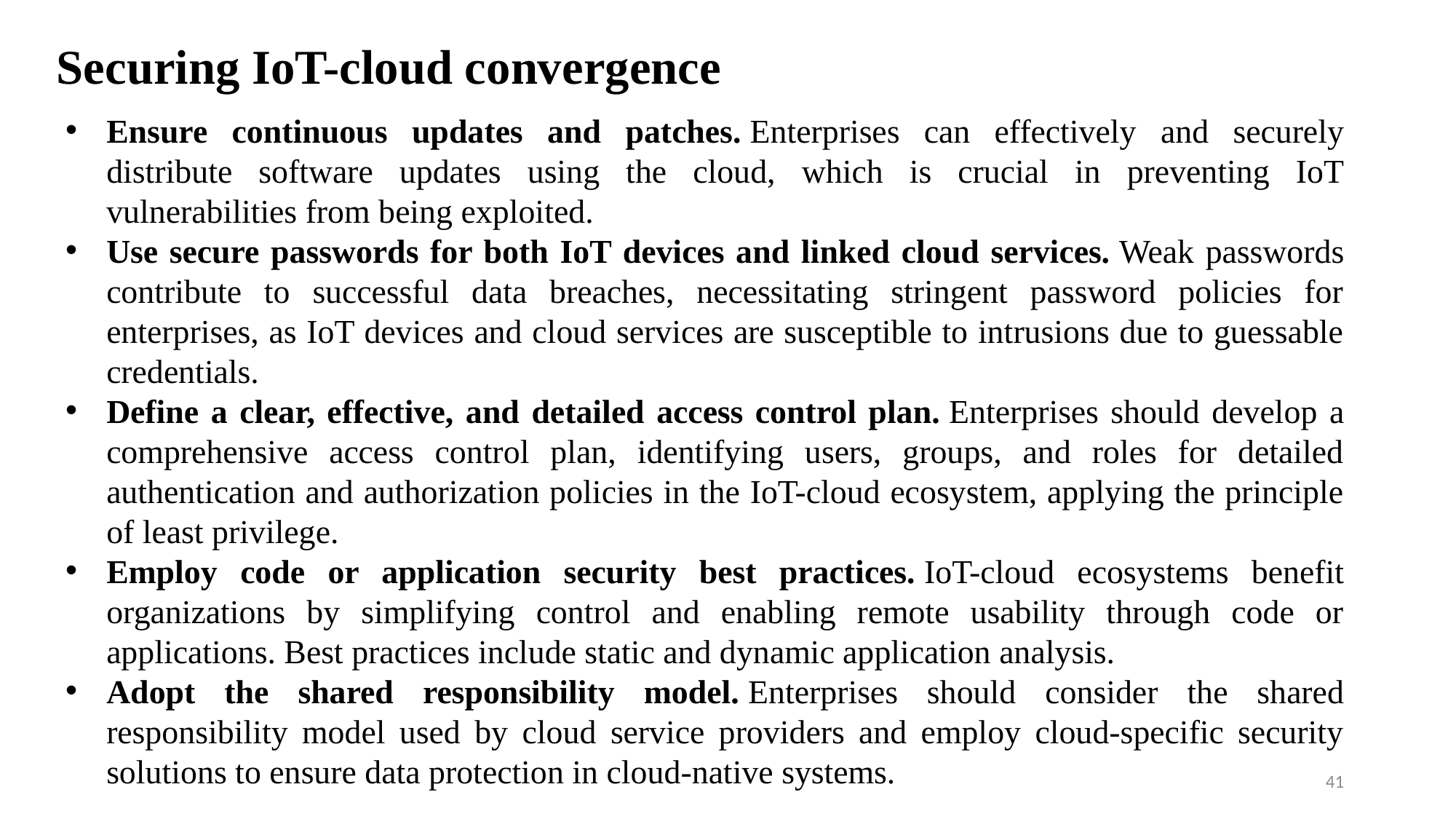

# Securing IoT-cloud convergence
Ensure continuous updates and patches. Enterprises can effectively and securely distribute software updates using the cloud, which is crucial in preventing IoT vulnerabilities from being exploited.
Use secure passwords for both IoT devices and linked cloud services. Weak passwords contribute to successful data breaches, necessitating stringent password policies for enterprises, as IoT devices and cloud services are susceptible to intrusions due to guessable credentials.
Define a clear, effective, and detailed access control plan. Enterprises should develop a comprehensive access control plan, identifying users, groups, and roles for detailed authentication and authorization policies in the IoT-cloud ecosystem, applying the principle of least privilege.
Employ code or application security best practices. IoT-cloud ecosystems benefit organizations by simplifying control and enabling remote usability through code or applications. Best practices include static and dynamic application analysis.
Adopt the shared responsibility model. Enterprises should consider the shared responsibility model used by cloud service providers and employ cloud-specific security solutions to ensure data protection in cloud-native systems.
41